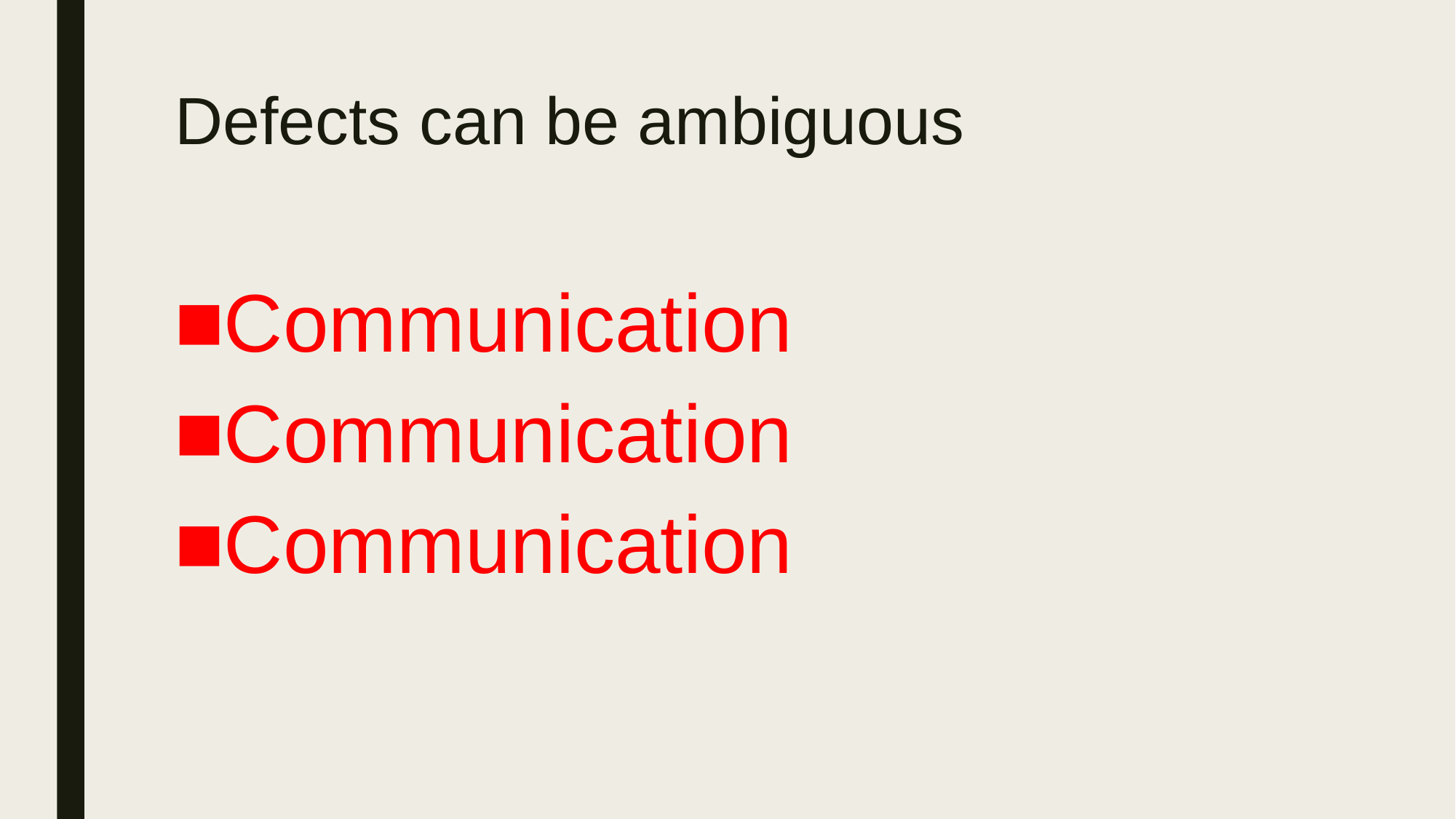

# Defects can be ambiguous
Communication
Communication
Communication